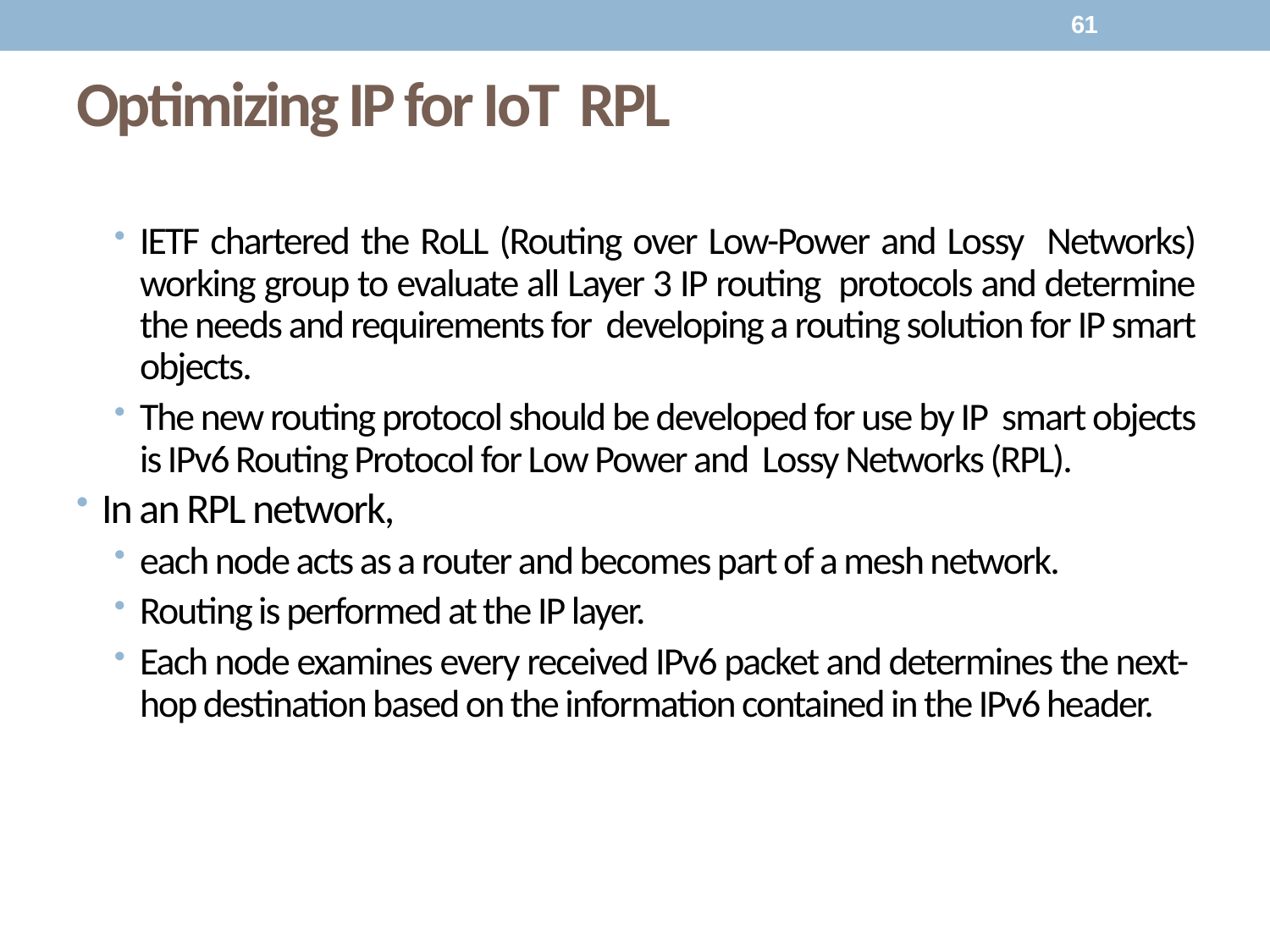

61
# Optimizing IP for IoT  RPL
IETF chartered the RoLL (Routing over Low-Power and Lossy  Networks) working group to evaluate all Layer 3 IP routing  protocols and determine the needs and requirements for  developing a routing solution for IP smart objects.
The new routing protocol should be developed for use by IP  smart objects is IPv6 Routing Protocol for Low Power and  Lossy Networks (RPL).
In an RPL network,
each node acts as a router and becomes part of a mesh network.
Routing is performed at the IP layer.
Each node examines every received IPv6 packet and determines the next-  hop destination based on the information contained in the IPv6 header.